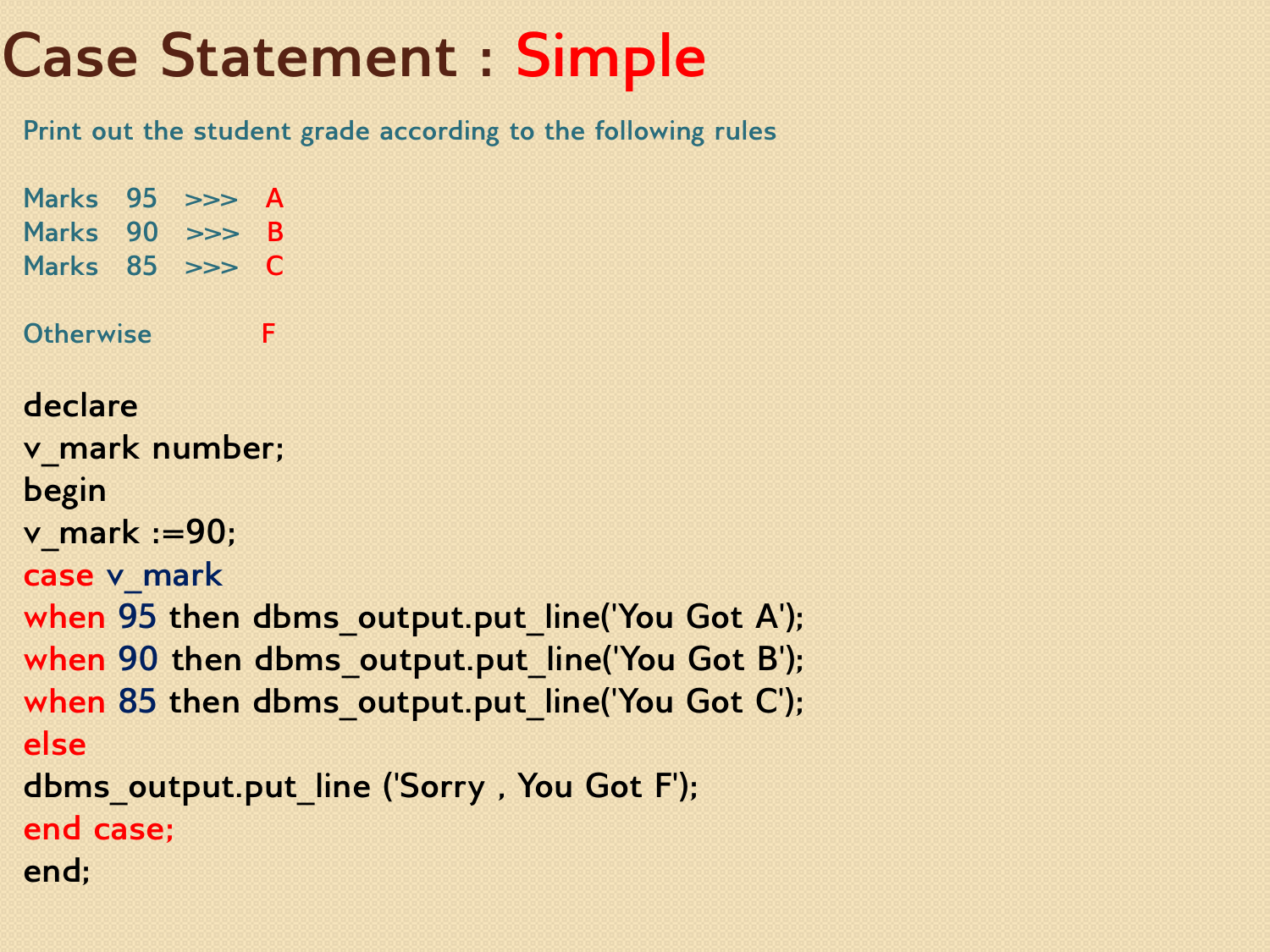

# Case Statement : Simple
Print out the student grade according to the following rules

Marks   95   >>>   A
Marks   90   >>>   B
Marks   85   >>>   C

Otherwise            F
declare
v_mark number;
begin
v_mark :=90;
case v_mark
when 95 then dbms_output.put_line('You Got A');
when 90 then dbms_output.put_line('You Got B');
when 85 then dbms_output.put_line('You Got C');
else
dbms_output.put_line ('Sorry , You Got F');
end case;
end;